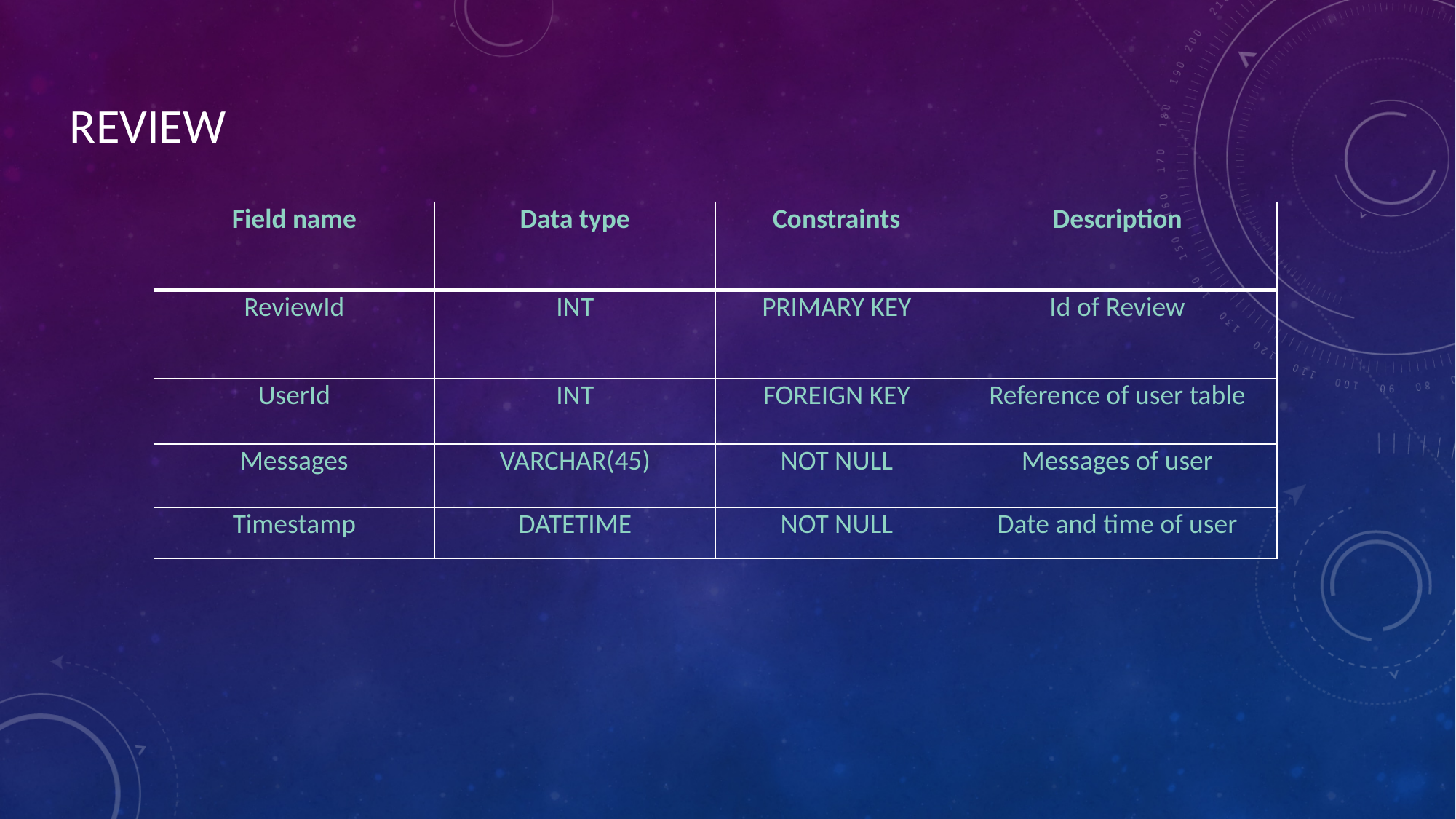

# review
| Field name | Data type | Constraints | Description |
| --- | --- | --- | --- |
| ReviewId | INT | PRIMARY KEY | Id of Review |
| UserId | INT | FOREIGN KEY | Reference of user table |
| Messages | VARCHAR(45) | NOT NULL | Messages of user |
| Timestamp | DATETIME | NOT NULL | Date and time of user |